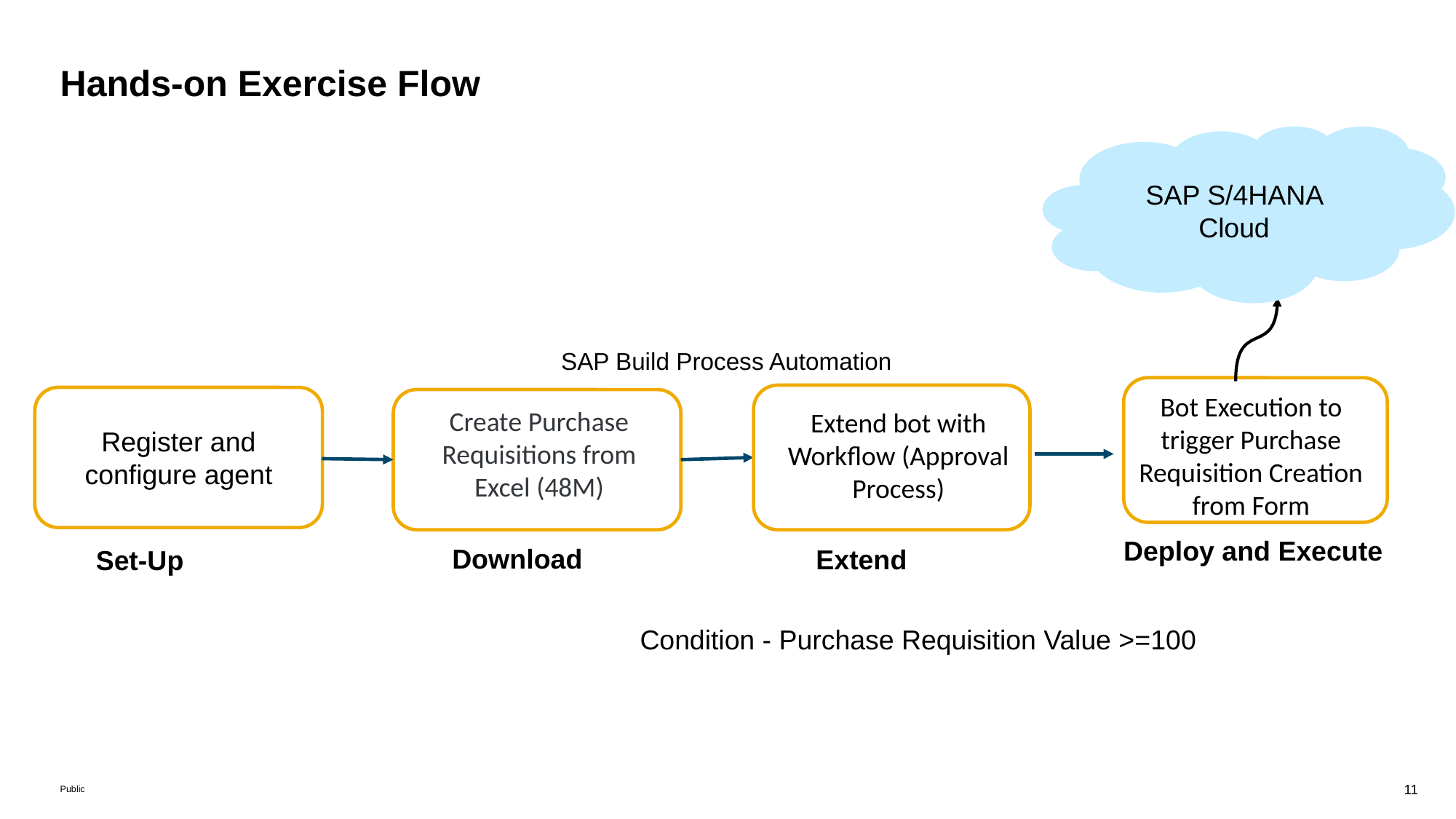

# Hands-on Exercise Flow
SAP S/4HANA Cloud
SAP Build Process Automation

Register and configure agent
Bot Execution to trigger Purchase Requisition Creation from Form

Create Purchase Requisitions from Excel (48M)
Extend bot with Workflow (Approval Process)
Deploy and Execute
Download
Extend
Set-Up
Condition - Purchase Requisition Value >=100